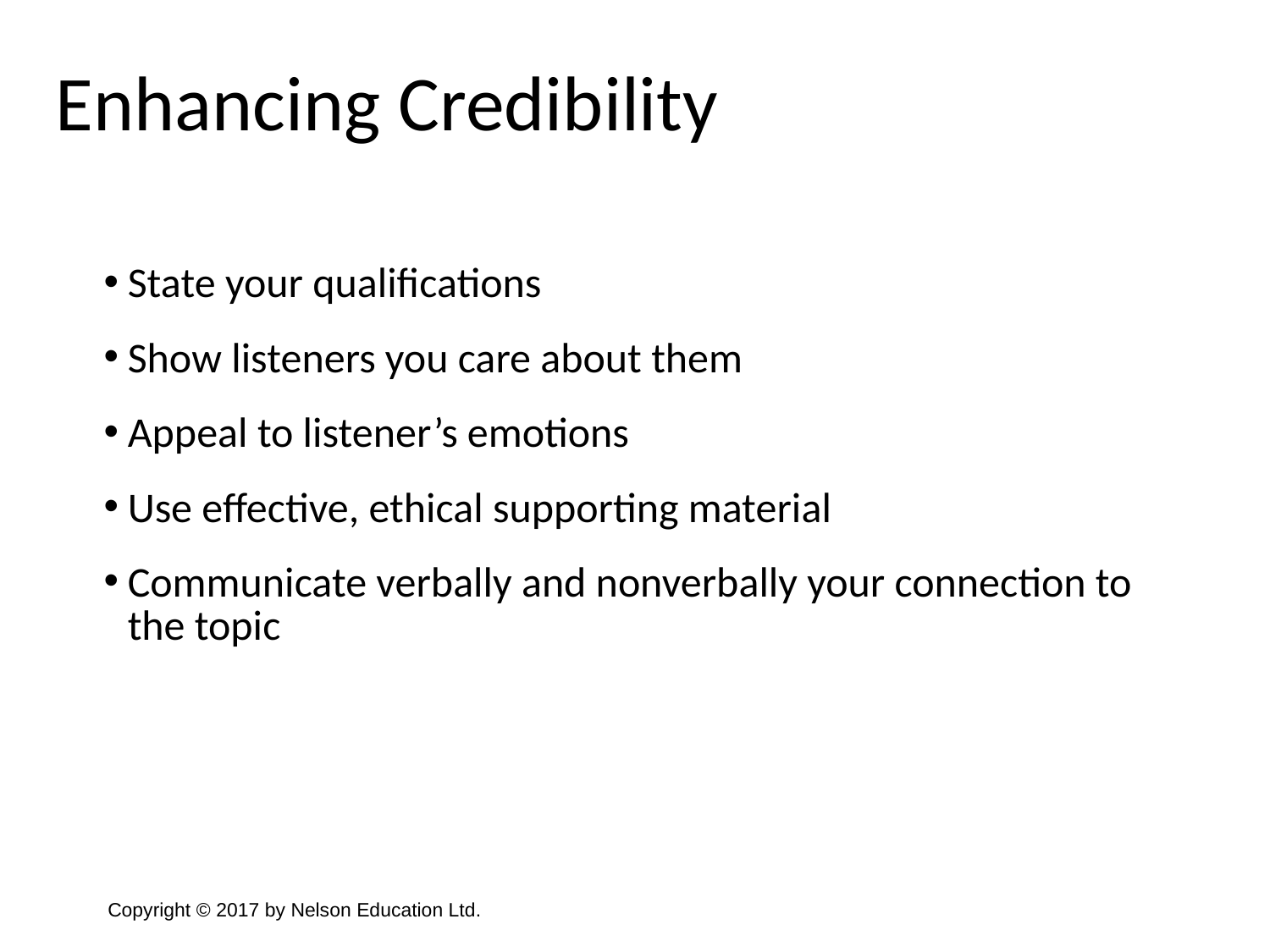

Enhancing Credibility
State your qualifications
Show listeners you care about them
Appeal to listener’s emotions
Use effective, ethical supporting material
Communicate verbally and nonverbally your connection to the topic